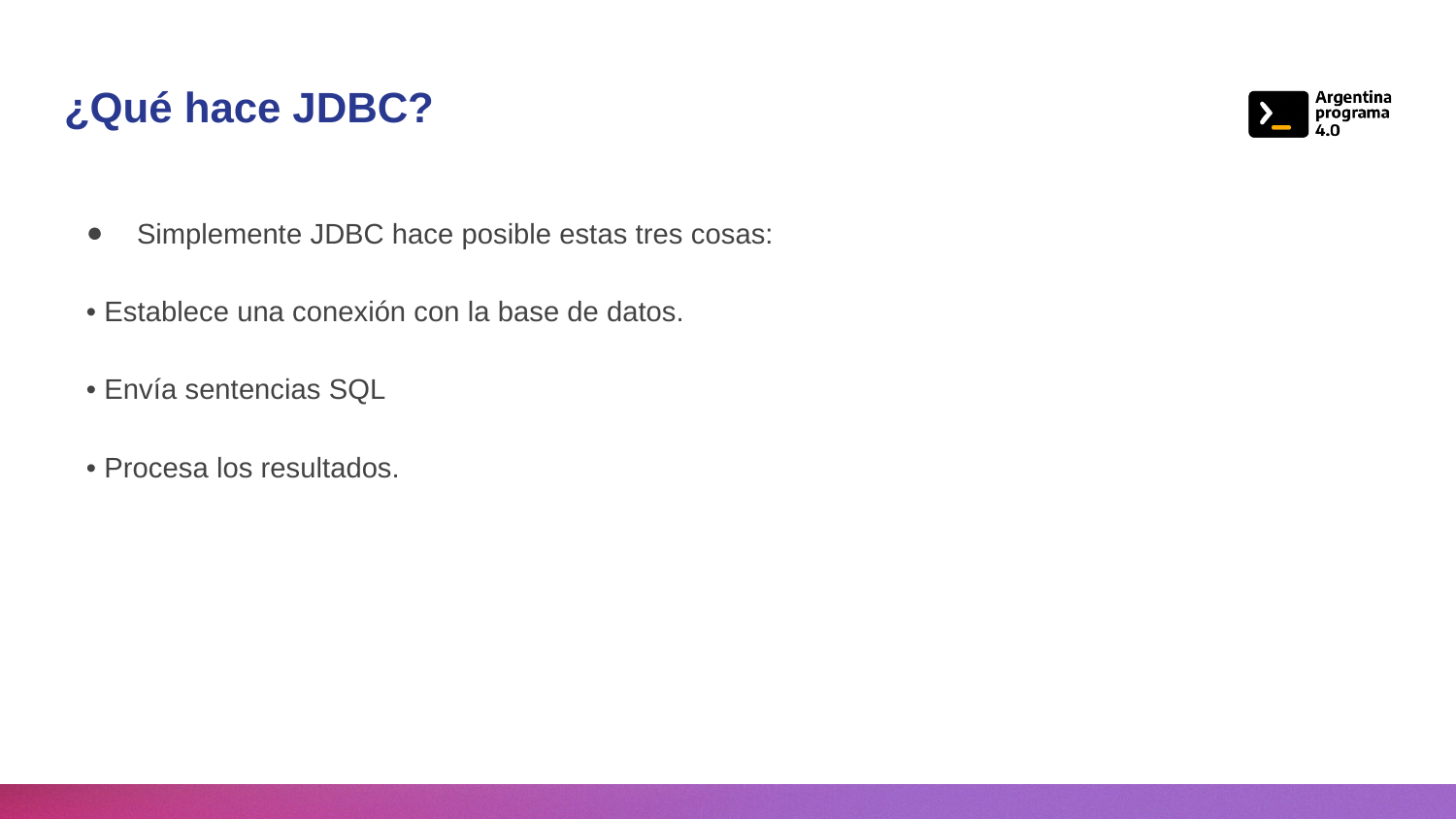

# ¿Qué hace JDBC?
Simplemente JDBC hace posible estas tres cosas:

• Establece una conexión con la base de datos.

• Envía sentencias SQL

• Procesa los resultados.